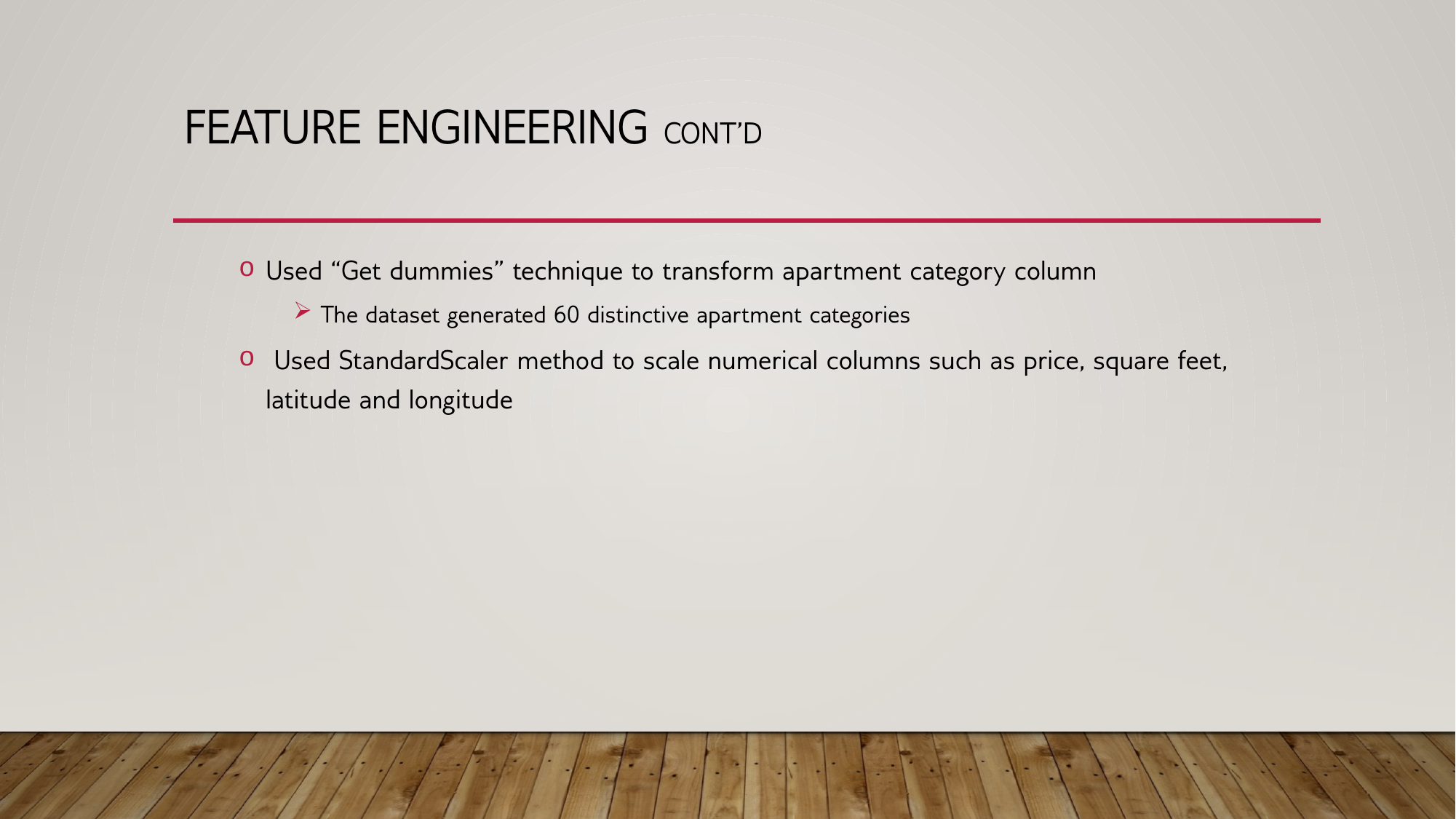

# Feature Engineering cont’d
Used “Get dummies” technique to transform apartment category column
The dataset generated 60 distinctive apartment categories
 Used StandardScaler method to scale numerical columns such as price, square feet, latitude and longitude